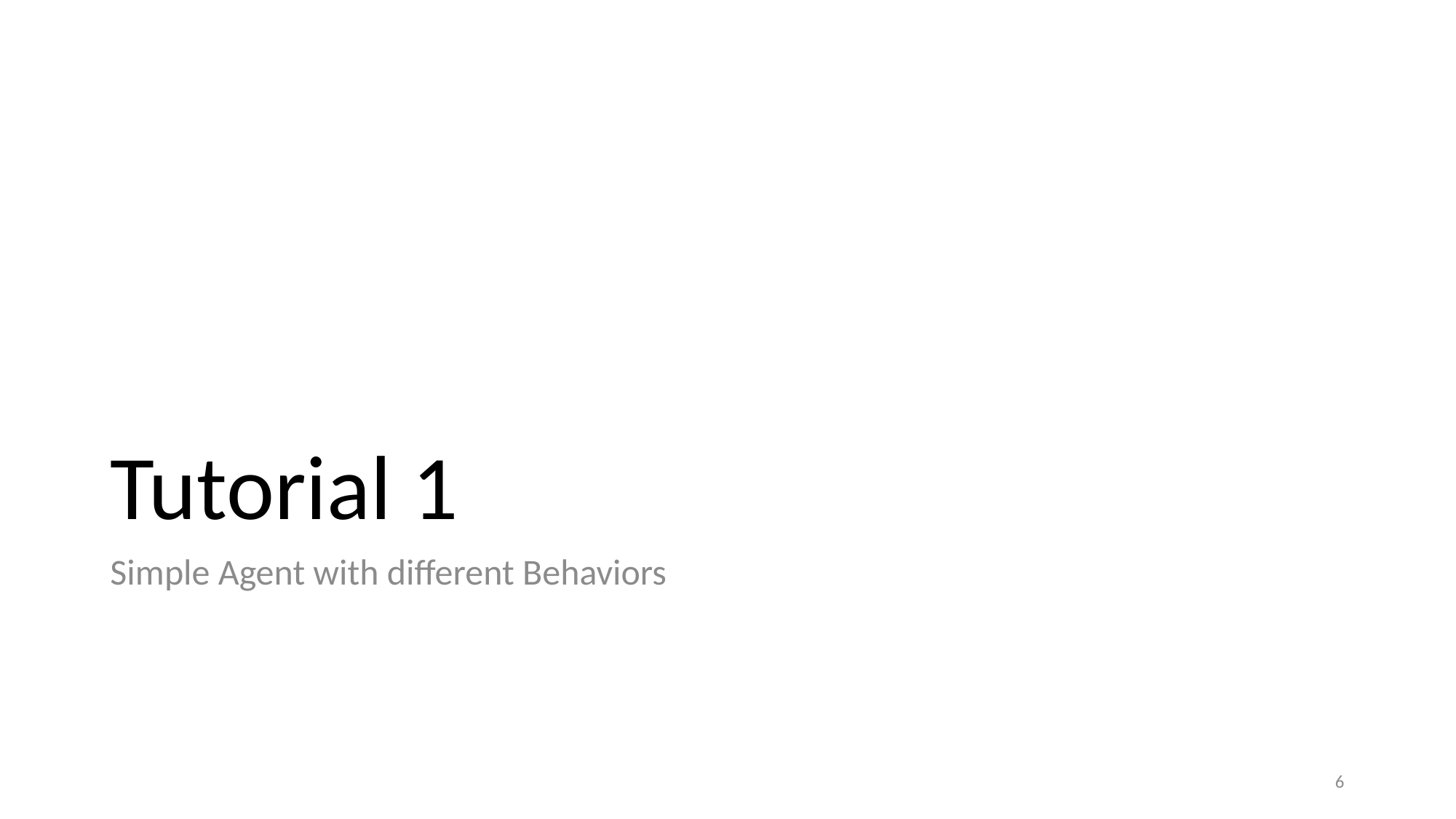

# Tutorial 1
Simple Agent with different Behaviors
6